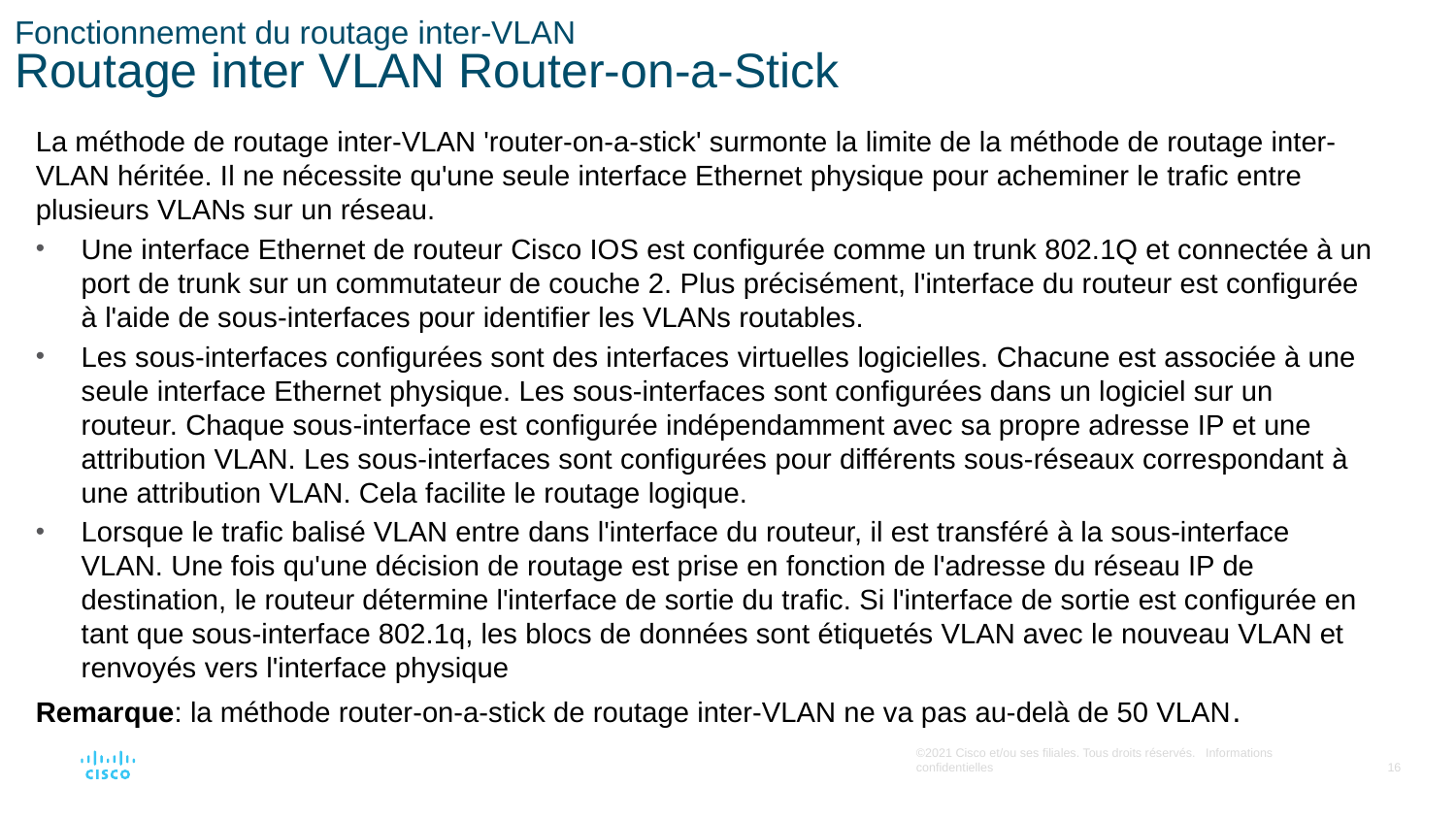

# Fonctionnement du routage inter-VLAN Routage inter VLAN Router-on-a-Stick
La méthode de routage inter-VLAN 'router-on-a-stick' surmonte la limite de la méthode de routage inter-VLAN héritée. Il ne nécessite qu'une seule interface Ethernet physique pour acheminer le trafic entre plusieurs VLANs sur un réseau.
Une interface Ethernet de routeur Cisco IOS est configurée comme un trunk 802.1Q et connectée à un port de trunk sur un commutateur de couche 2. Plus précisément, l'interface du routeur est configurée à l'aide de sous-interfaces pour identifier les VLANs routables.
Les sous-interfaces configurées sont des interfaces virtuelles logicielles. Chacune est associée à une seule interface Ethernet physique. Les sous-interfaces sont configurées dans un logiciel sur un routeur. Chaque sous-interface est configurée indépendamment avec sa propre adresse IP et une attribution VLAN. Les sous-interfaces sont configurées pour différents sous-réseaux correspondant à une attribution VLAN. Cela facilite le routage logique.
Lorsque le trafic balisé VLAN entre dans l'interface du routeur, il est transféré à la sous-interface VLAN. Une fois qu'une décision de routage est prise en fonction de l'adresse du réseau IP de destination, le routeur détermine l'interface de sortie du trafic. Si l'interface de sortie est configurée en tant que sous-interface 802.1q, les blocs de données sont étiquetés VLAN avec le nouveau VLAN et renvoyés vers l'interface physique
Remarque: la méthode router-on-a-stick de routage inter-VLAN ne va pas au-delà de 50 VLAN.